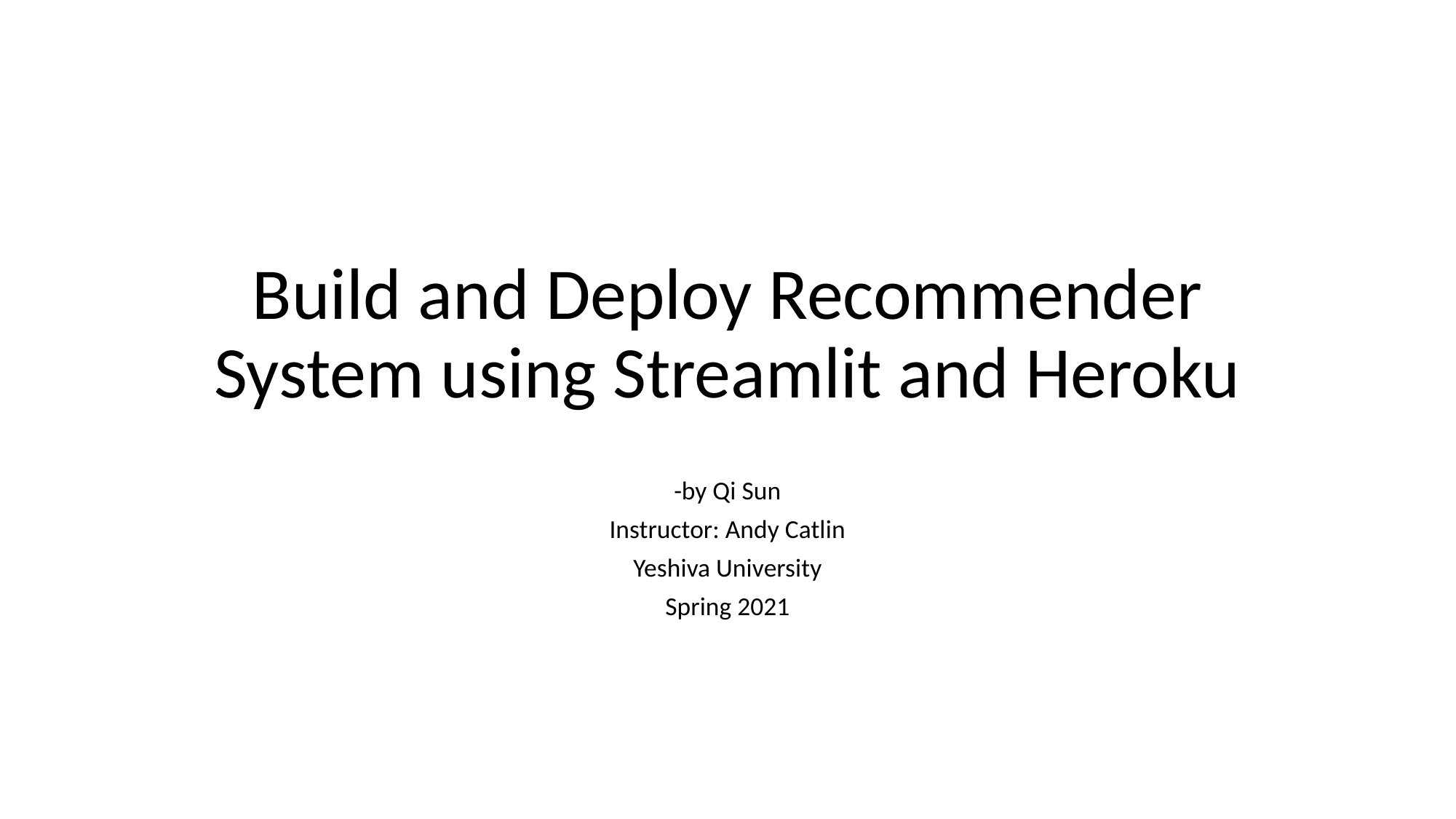

# Build and Deploy Recommender System using Streamlit and Heroku

-by Qi Sun
Instructor: Andy Catlin
Yeshiva University
Spring 2021